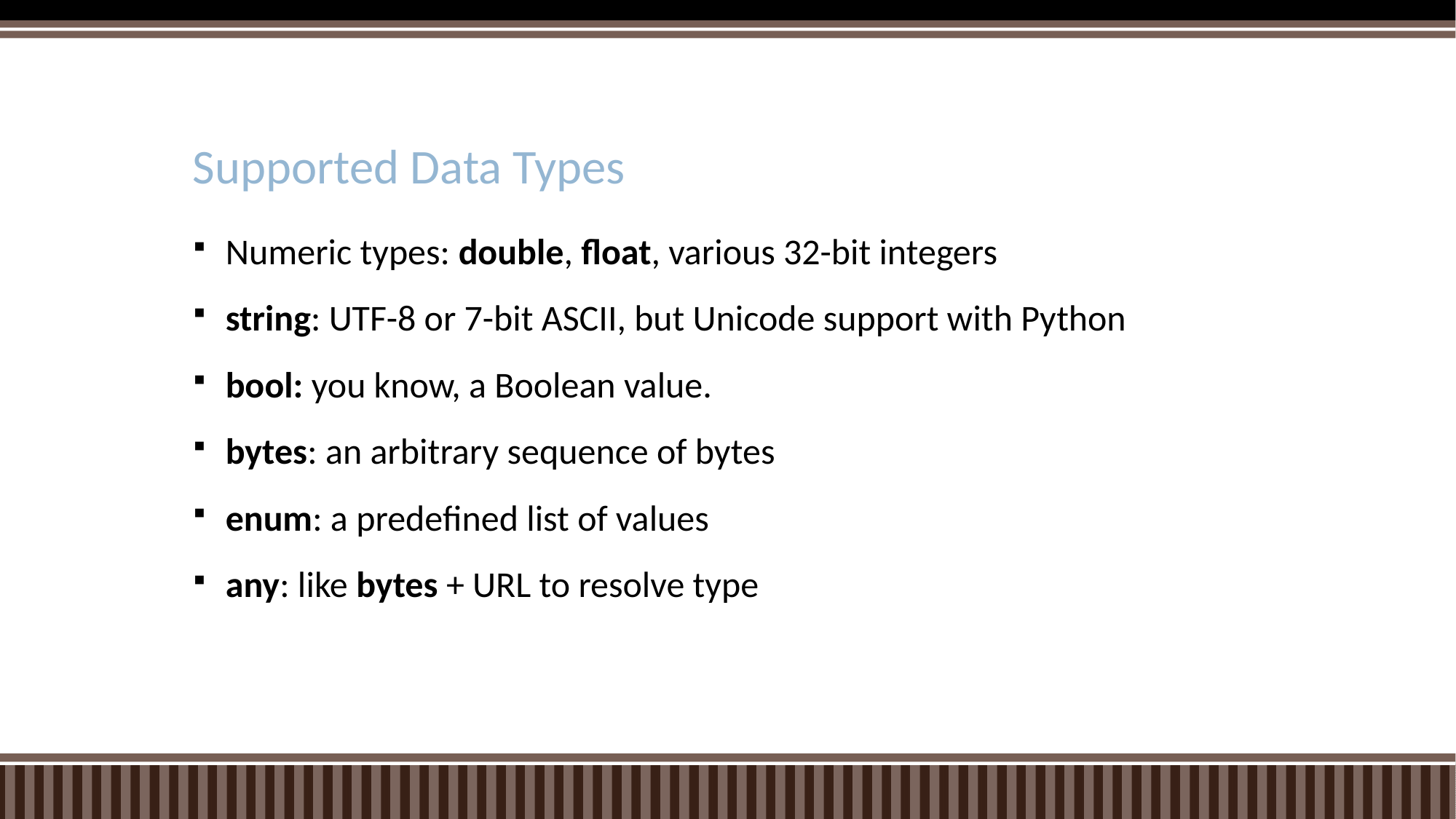

# Supported Data Types
Numeric types: double, float, various 32-bit integers
string: UTF-8 or 7-bit ASCII, but Unicode support with Python
bool: you know, a Boolean value.
bytes: an arbitrary sequence of bytes
enum: a predefined list of values
any: like bytes + URL to resolve type